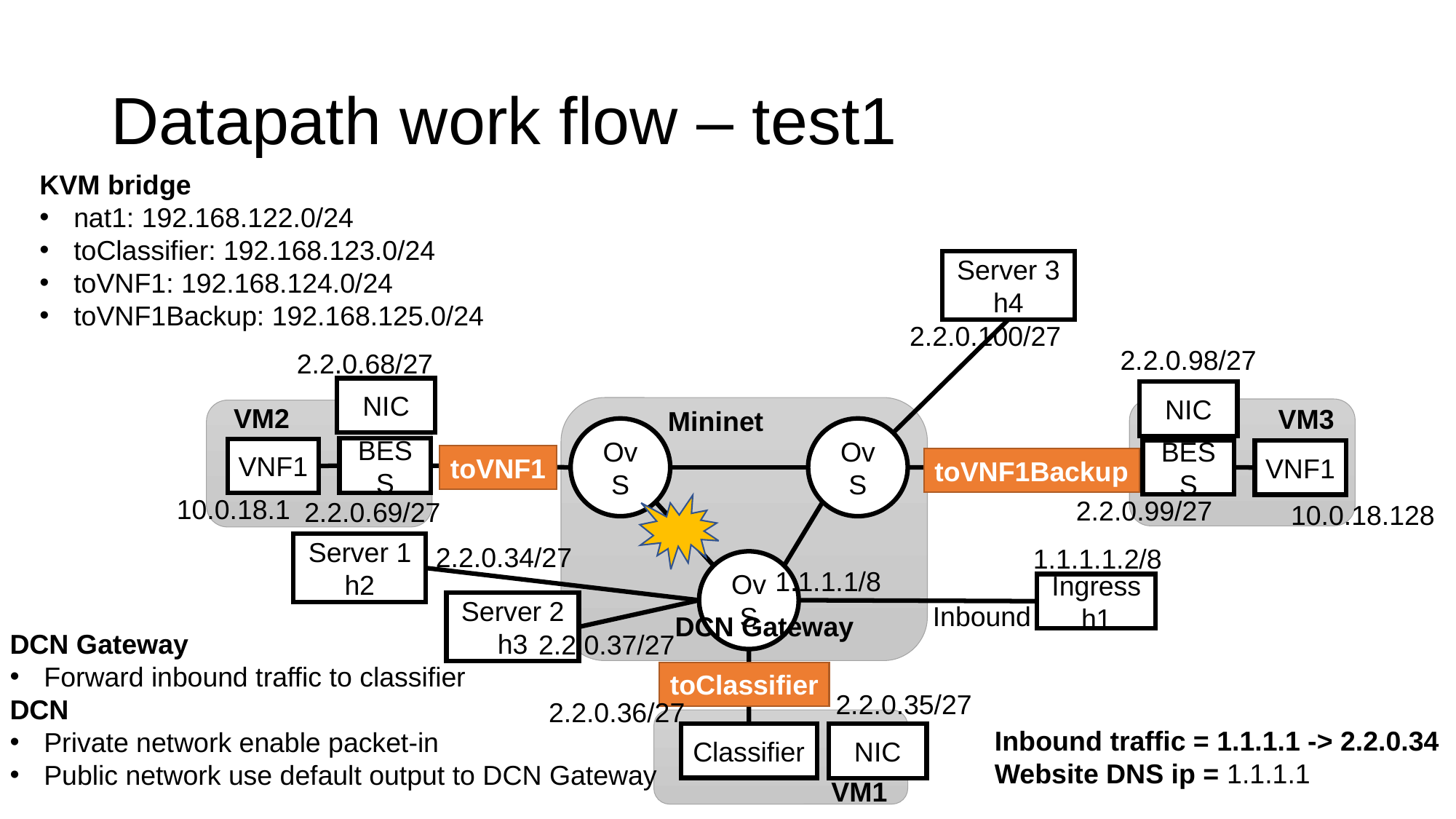

# Datapath work flow – test1
KVM bridge
nat1: 192.168.122.0/24
toClassifier: 192.168.123.0/24
toVNF1: 192.168.124.0/24
toVNF1Backup: 192.168.125.0/24
Server 3
h4
2.2.0.100/27
2.2.0.98/27
2.2.0.68/27
NIC
NIC
VM2
VM3

Mininet

OvS
OvS
BESS
VNF1
BESS
VNF1
toVNF1
toVNF1Backup
10.0.18.1
2.2.0.99/27
2.2.0.69/27
10.0.18.128

Server 1
h2
2.2.0.34/27
1.1.1.1.2/8
OvS
1.1.1.1/8
Ingress
h1
Server 2
h3
Inbound
DCN Gateway
DCN Gateway
Forward inbound traffic to classifier
DCN
Private network enable packet-in
Public network use default output to DCN Gateway
2.2.0.37/27
toClassifier
2.2.0.35/27
2.2.0.36/27

Inbound traffic = 1.1.1.1 -> 2.2.0.34
Website DNS ip = 1.1.1.1
NIC
Classifier
VM1